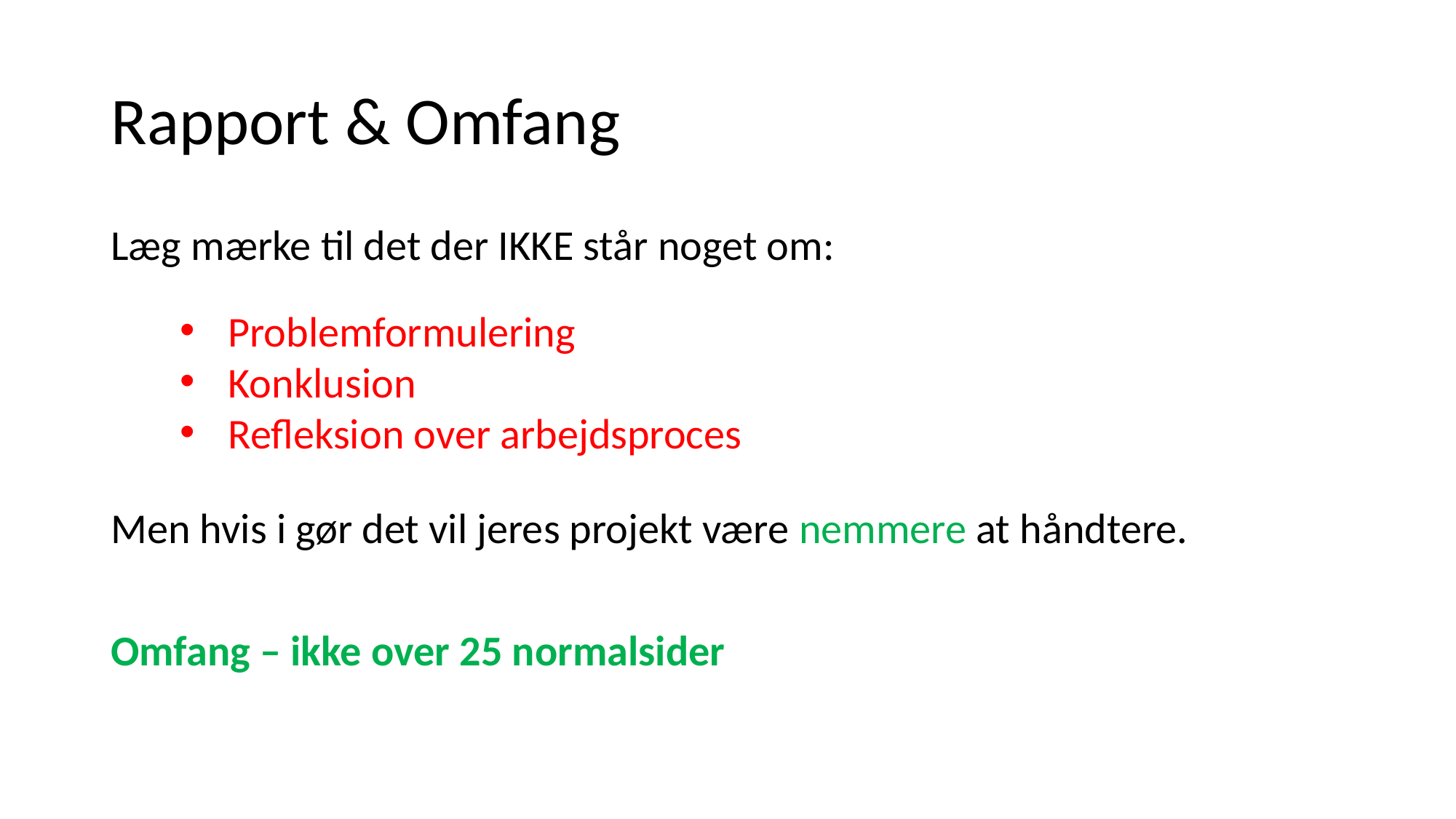

# Rapport & Omfang
Læg mærke til det der IKKE står noget om:

Problemformulering
Konklusion
Refleksion over arbejdsproces

Men hvis i gør det vil jeres projekt være nemmere at håndtere.

Omfang – ikke over 25 normalsider